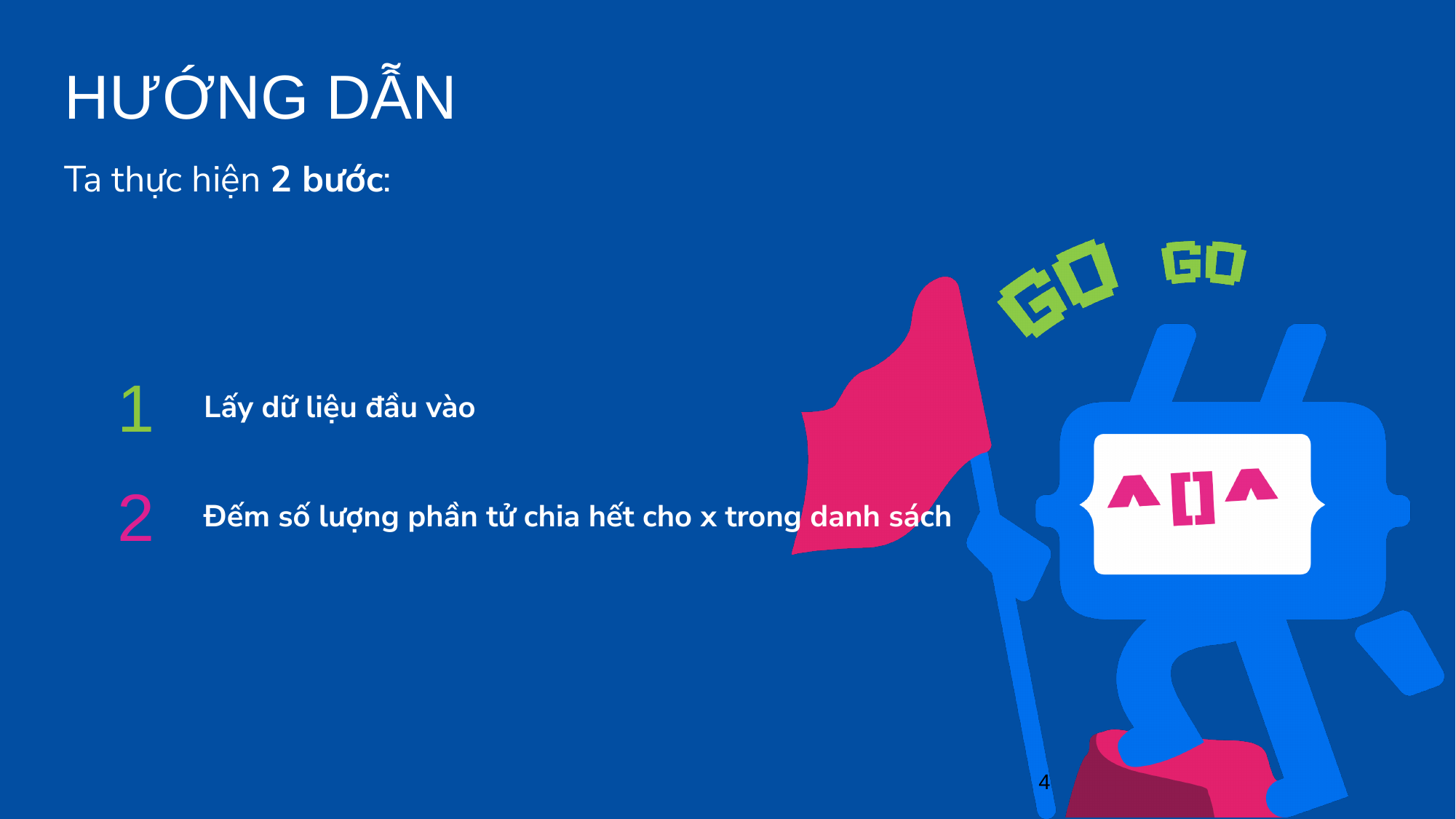

# HƯỚNG DẪN
Ta thực hiện 2 bước:
1
Lấy dữ liệu đầu vào
2
Đếm số lượng phần tử chia hết cho x trong danh sách
4